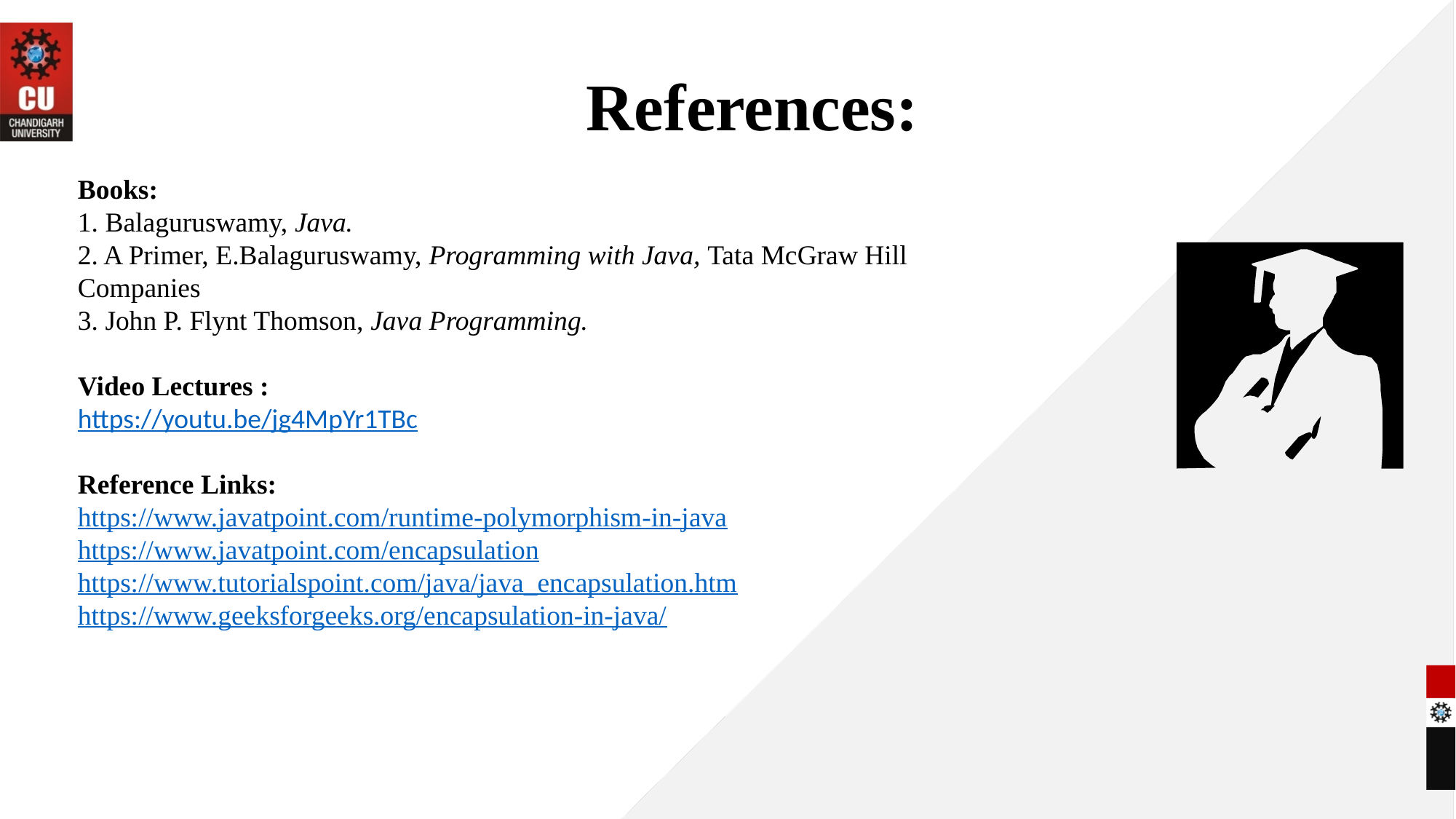

# References:
Books:
1. Balaguruswamy, Java.
2. A Primer, E.Balaguruswamy, Programming with Java, Tata McGraw Hill Companies
3. John P. Flynt Thomson, Java Programming.

Video Lectures :
https://youtu.be/jg4MpYr1TBc

Reference Links:
https://www.javatpoint.com/runtime-polymorphism-in-java
https://www.javatpoint.com/encapsulation
https://www.tutorialspoint.com/java/java_encapsulation.htm
https://www.geeksforgeeks.org/encapsulation-in-java/